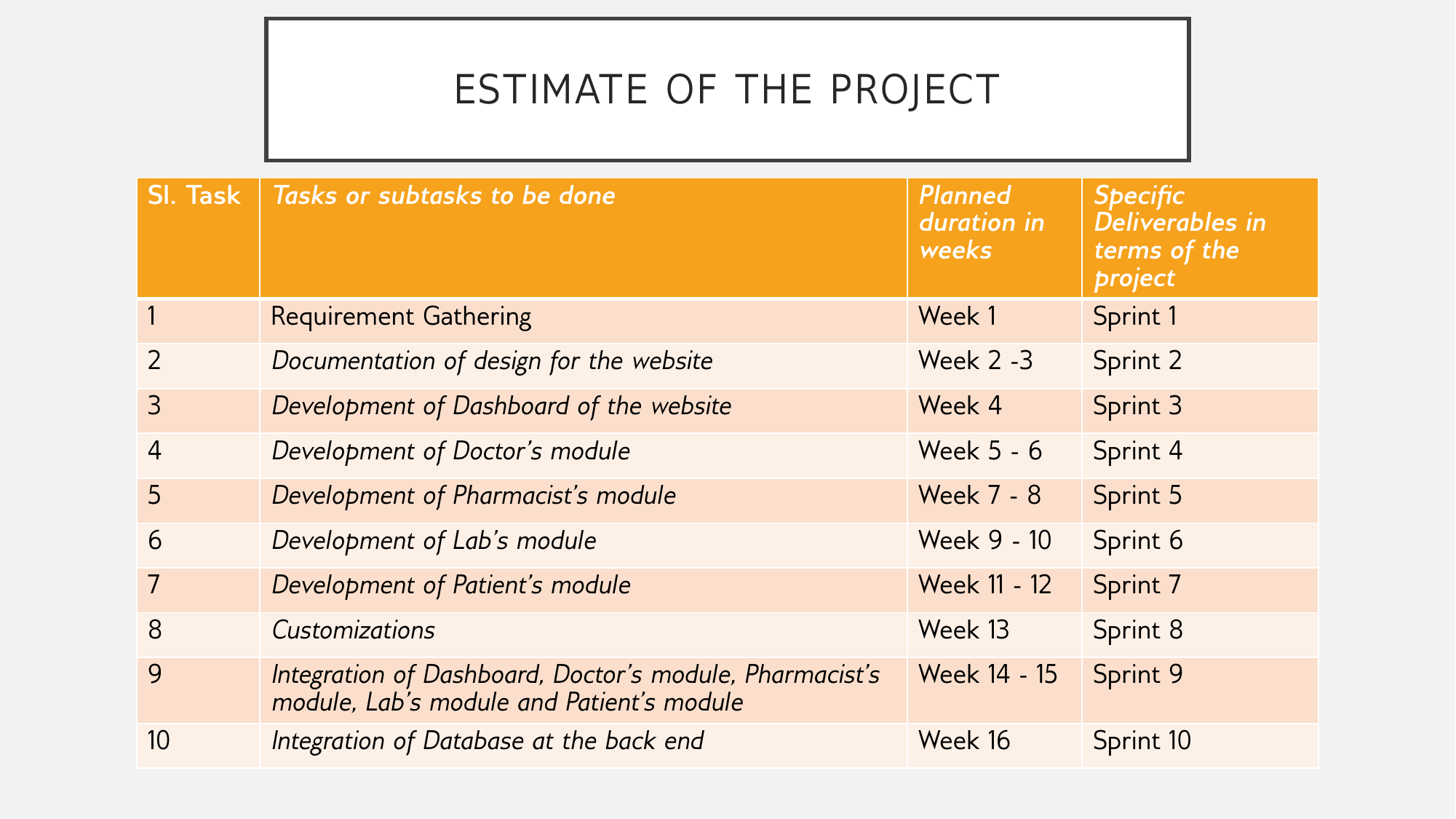

# Estimate of the project
| Sl. Task | Tasks or subtasks to be done | Planned duration in weeks | Specific Deliverables in terms of the project |
| --- | --- | --- | --- |
| 1 | Requirement Gathering | Week 1 | Sprint 1 |
| 2 | Documentation of design for the website | Week 2 -3 | Sprint 2 |
| 3 | Development of Dashboard of the website | Week 4 | Sprint 3 |
| 4 | Development of Doctor’s module | Week 5 - 6 | Sprint 4 |
| 5 | Development of Pharmacist’s module | Week 7 - 8 | Sprint 5 |
| 6 | Development of Lab’s module | Week 9 - 10 | Sprint 6 |
| 7 | Development of Patient’s module | Week 11 - 12 | Sprint 7 |
| 8 | Customizations | Week 13 | Sprint 8 |
| 9 | Integration of Dashboard, Doctor’s module, Pharmacist’s module, Lab’s module and Patient’s module | Week 14 - 15 | Sprint 9 |
| 10 | Integration of Database at the back end | Week 16 | Sprint 10 |